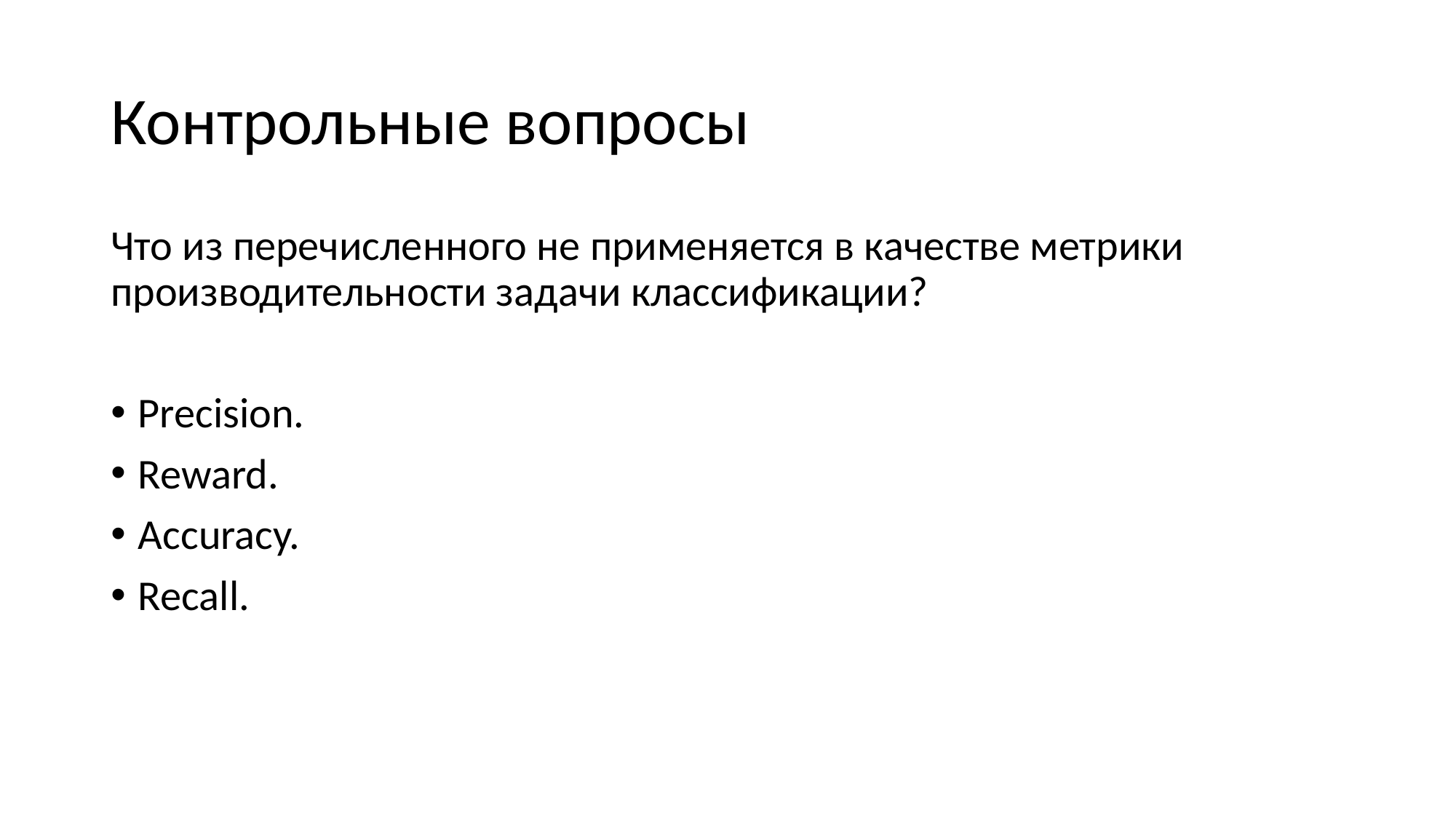

# Контрольные вопросы
Что из перечисленного не применяется в качестве метрики производительности задачи классификации?

Precision.
Reward.
Accuracy.
Recall.